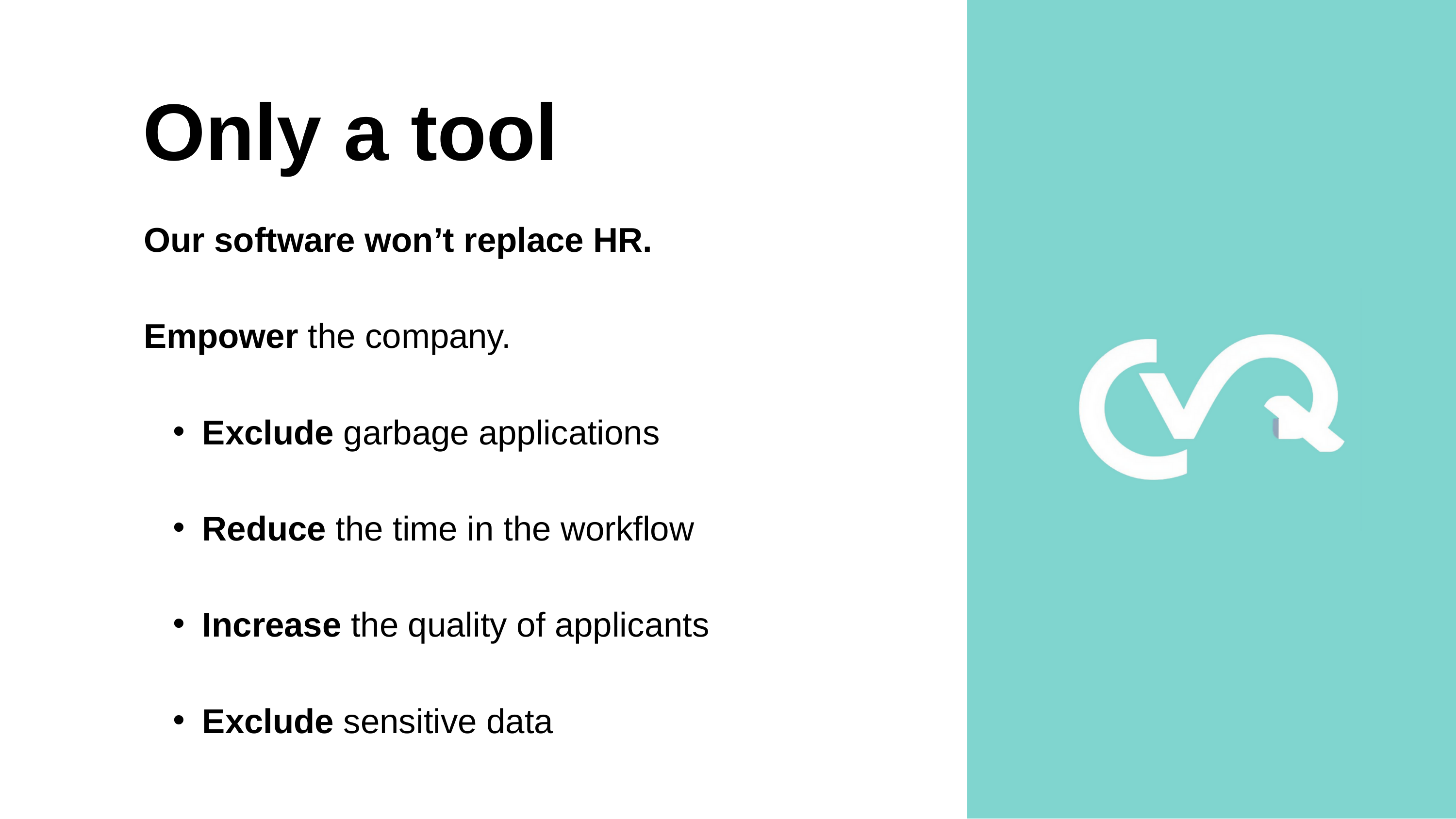

Only a tool
Our software won’t replace HR.

Empower the company.

Exclude garbage applications

Reduce the time in the workflow

Increase the quality of applicants

Exclude sensitive data